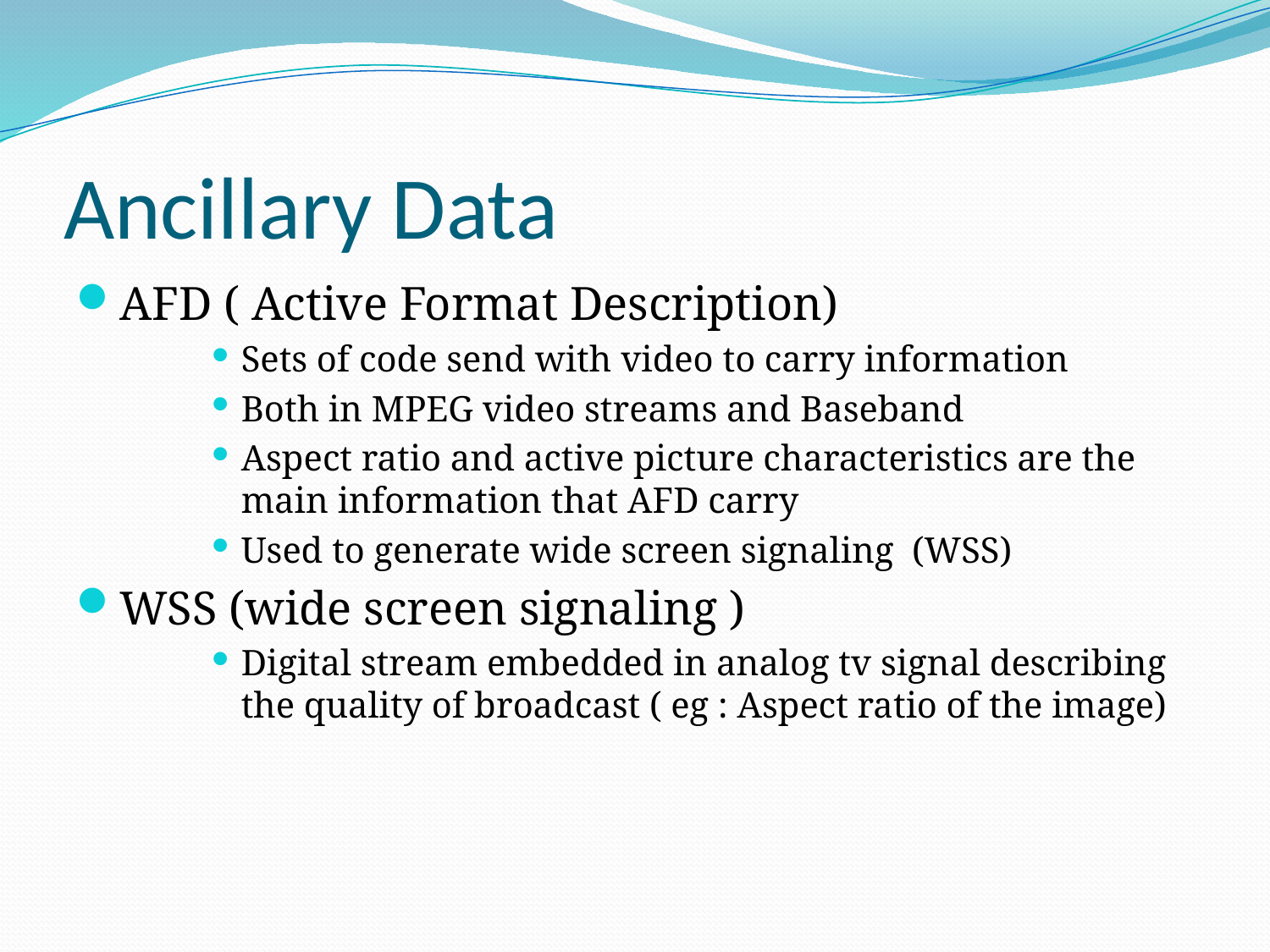

# Ancillary Data
AFD ( Active Format Description)
Sets of code send with video to carry information
Both in MPEG video streams and Baseband
Aspect ratio and active picture characteristics are the main information that AFD carry
Used to generate wide screen signaling  (WSS)
WSS (wide screen signaling )
Digital stream embedded in analog tv signal describing the quality of broadcast ( eg : Aspect ratio of the image)